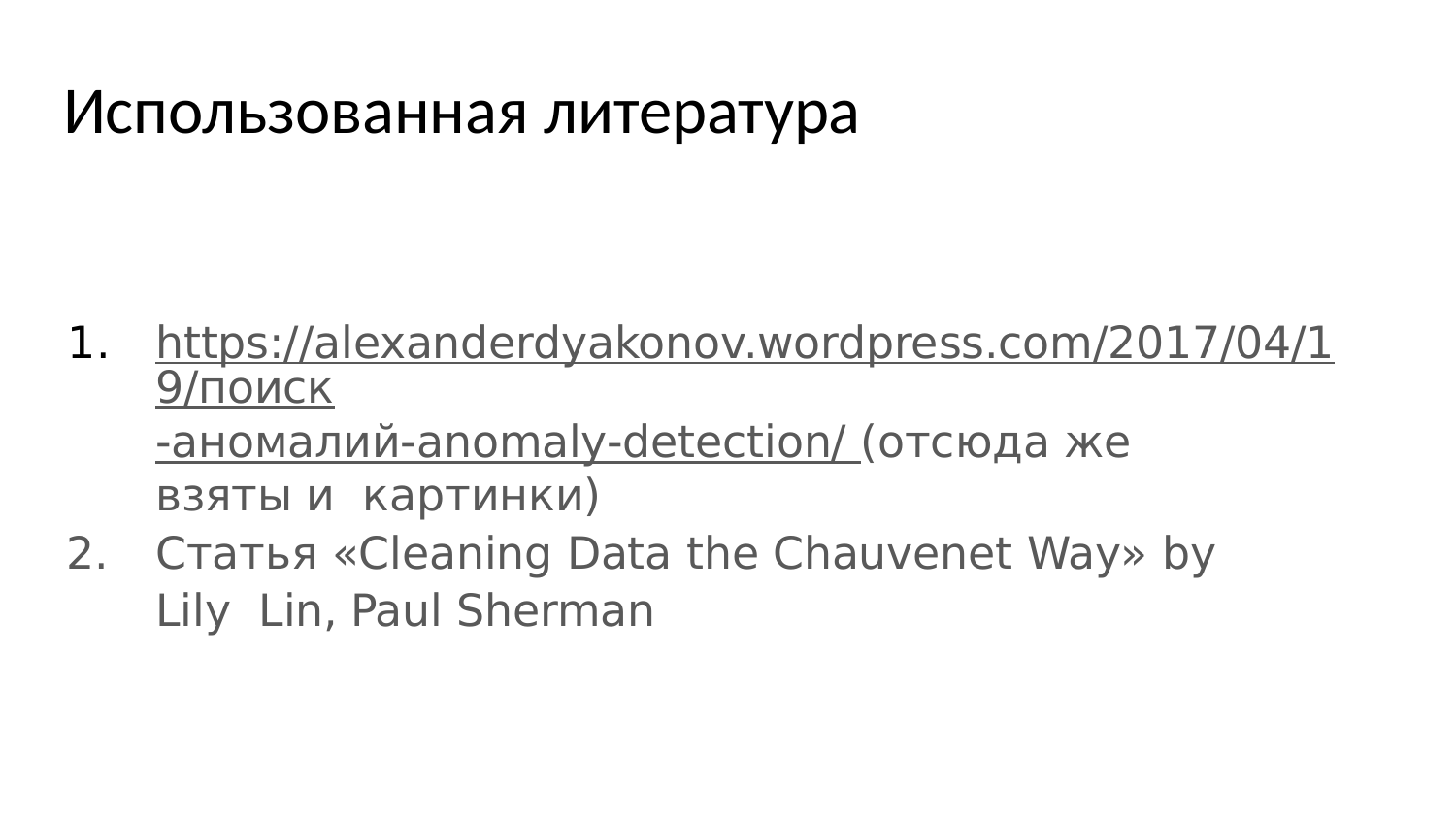

# Использованная литература
https://alexanderdyakonov.wordpress.com/2017/04/19/поиск
-аномалий-anomaly-detection/ (отсюда же взяты и  картинки)
Статья «Cleaning Data the Chauvenet Way» by Lily  Lin,	Paul Sherman